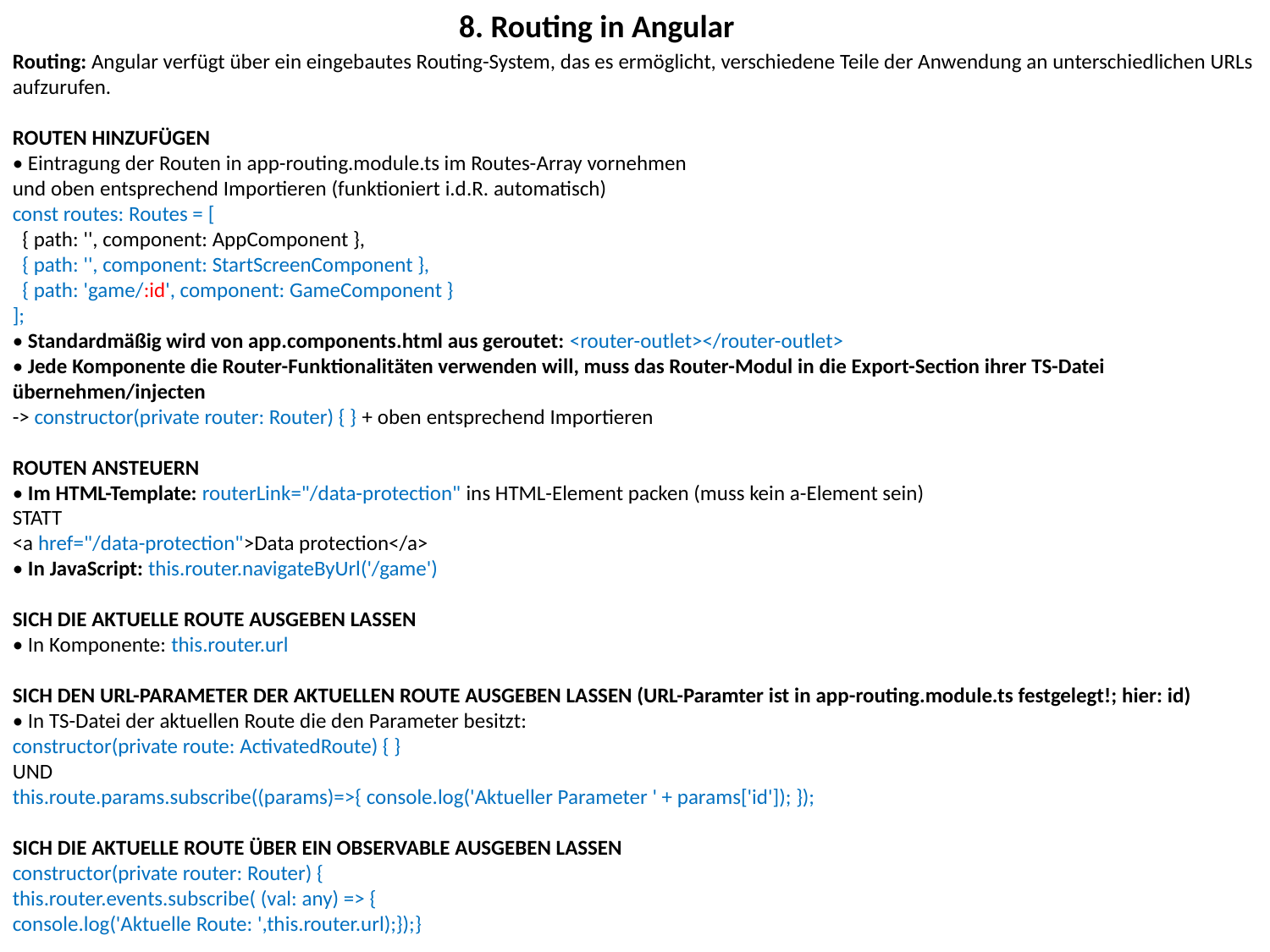

8. Routing in Angular
Routing: Angular verfügt über ein eingebautes Routing-System, das es ermöglicht, verschiedene Teile der Anwendung an unterschiedlichen URLs aufzurufen.

ROUTEN HINZUFÜGEN
• Eintragung der Routen in app-routing.module.ts im Routes-Array vornehmen
und oben entsprechend Importieren (funktioniert i.d.R. automatisch)
const routes: Routes = [
  { path: '', component: AppComponent },
  { path: '', component: StartScreenComponent },
  { path: 'game/:id', component: GameComponent }
];
• Standardmäßig wird von app.components.html aus geroutet: <router-outlet></router-outlet>
• Jede Komponente die Router-Funktionalitäten verwenden will, muss das Router-Modul in die Export-Section ihrer TS-Datei übernehmen/injecten
-> constructor(private router: Router) { } + oben entsprechend Importieren

ROUTEN ANSTEUERN
• Im HTML-Template: routerLink="/data-protection" ins HTML-Element packen (muss kein a-Element sein)
STATT
<a href="/data-protection">Data protection</a>
• In JavaScript: this.router.navigateByUrl('/game')

SICH DIE AKTUELLE ROUTE AUSGEBEN LASSEN
• In Komponente: this.router.url

SICH DEN URL-PARAMETER DER AKTUELLEN ROUTE AUSGEBEN LASSEN (URL-Paramter ist in app-routing.module.ts festgelegt!; hier: id)
• In TS-Datei der aktuellen Route die den Parameter besitzt:
constructor(private route: ActivatedRoute) { }
UND
this.route.params.subscribe((params)=>{ console.log('Aktueller Parameter ' + params['id']); });

SICH DIE AKTUELLE ROUTE ÜBER EIN OBSERVABLE AUSGEBEN LASSEN
constructor(private router: Router) {
this.router.events.subscribe( (val: any) => {
console.log('Aktuelle Route: ',this.router.url);});}